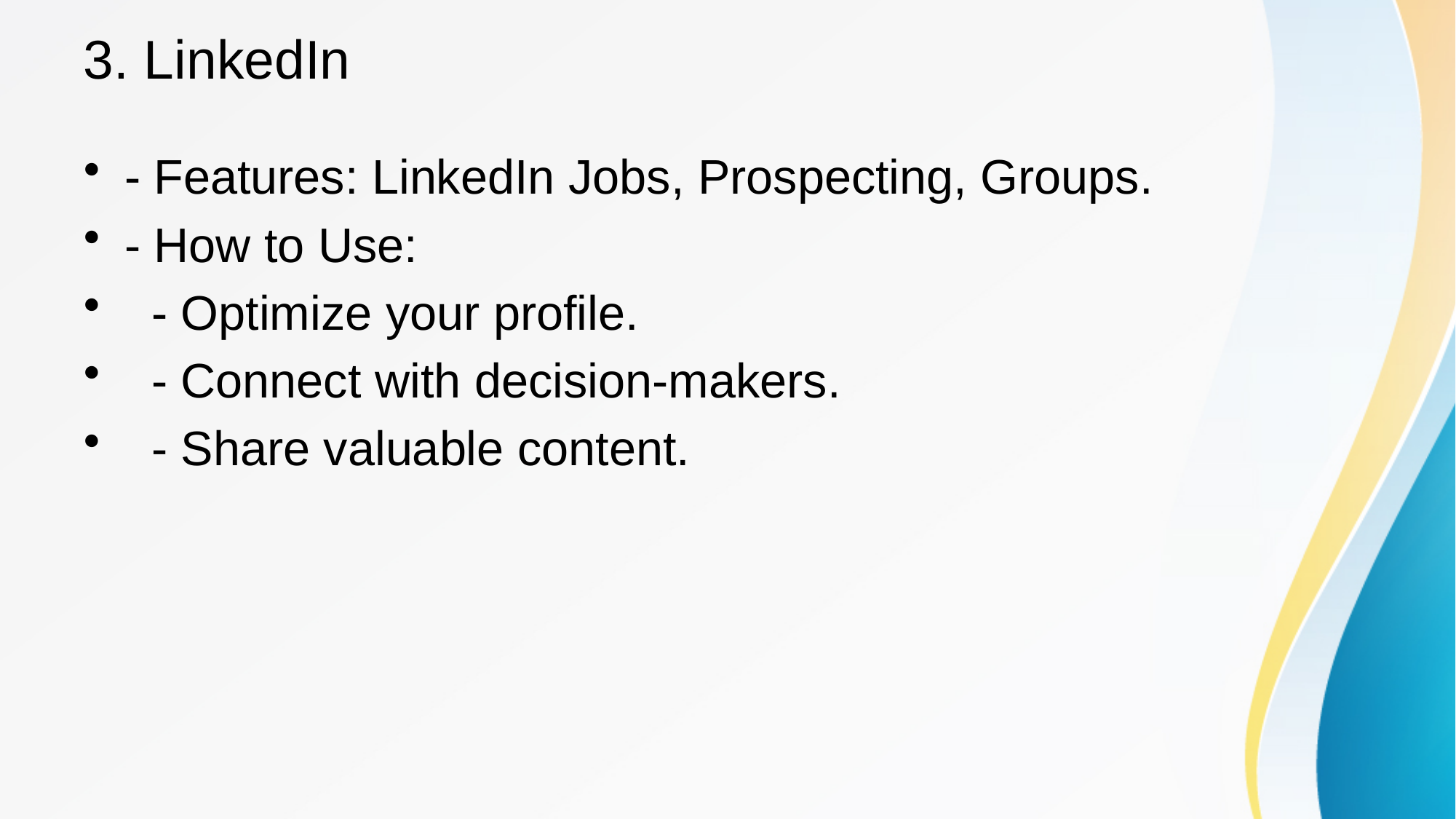

# 3. LinkedIn
- Features: LinkedIn Jobs, Prospecting, Groups.
- How to Use:
  - Optimize your profile.
  - Connect with decision-makers.
  - Share valuable content.